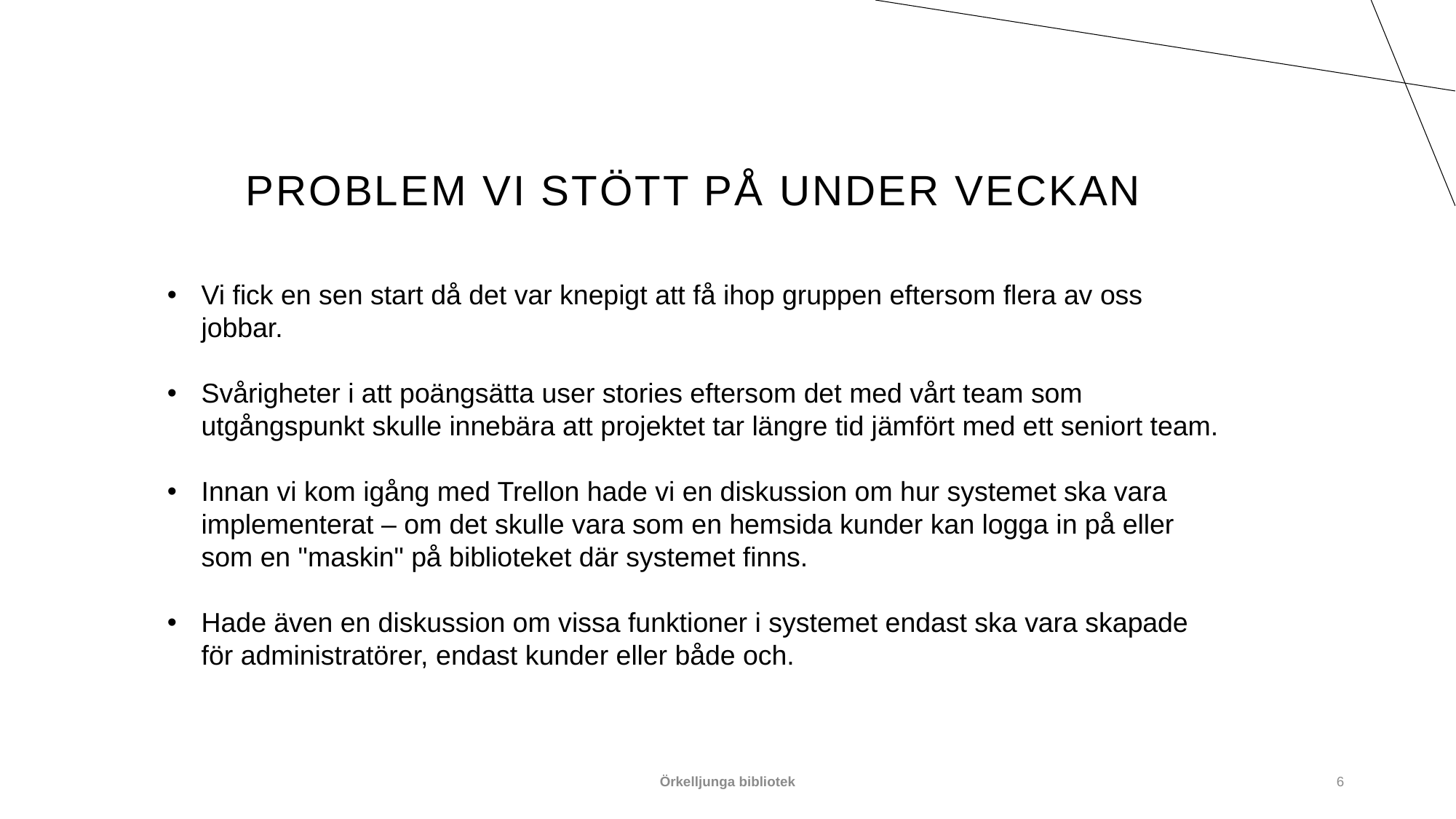

# Problem vi stött på under veckan
Vi fick en sen start då det var knepigt att få ihop gruppen eftersom flera av oss jobbar.

Svårigheter i att poängsätta user stories eftersom det med vårt team som utgångspunkt skulle innebära att projektet tar längre tid jämfört med ett seniort team.

Innan vi kom igång med Trellon hade vi en diskussion om hur systemet ska vara implementerat – om det skulle vara som en hemsida kunder kan logga in på eller som en "maskin" på biblioteket där systemet finns.

Hade även en diskussion om vissa funktioner i systemet endast ska vara skapade för administratörer, endast kunder eller både och.
Örkelljunga bibliotek
6